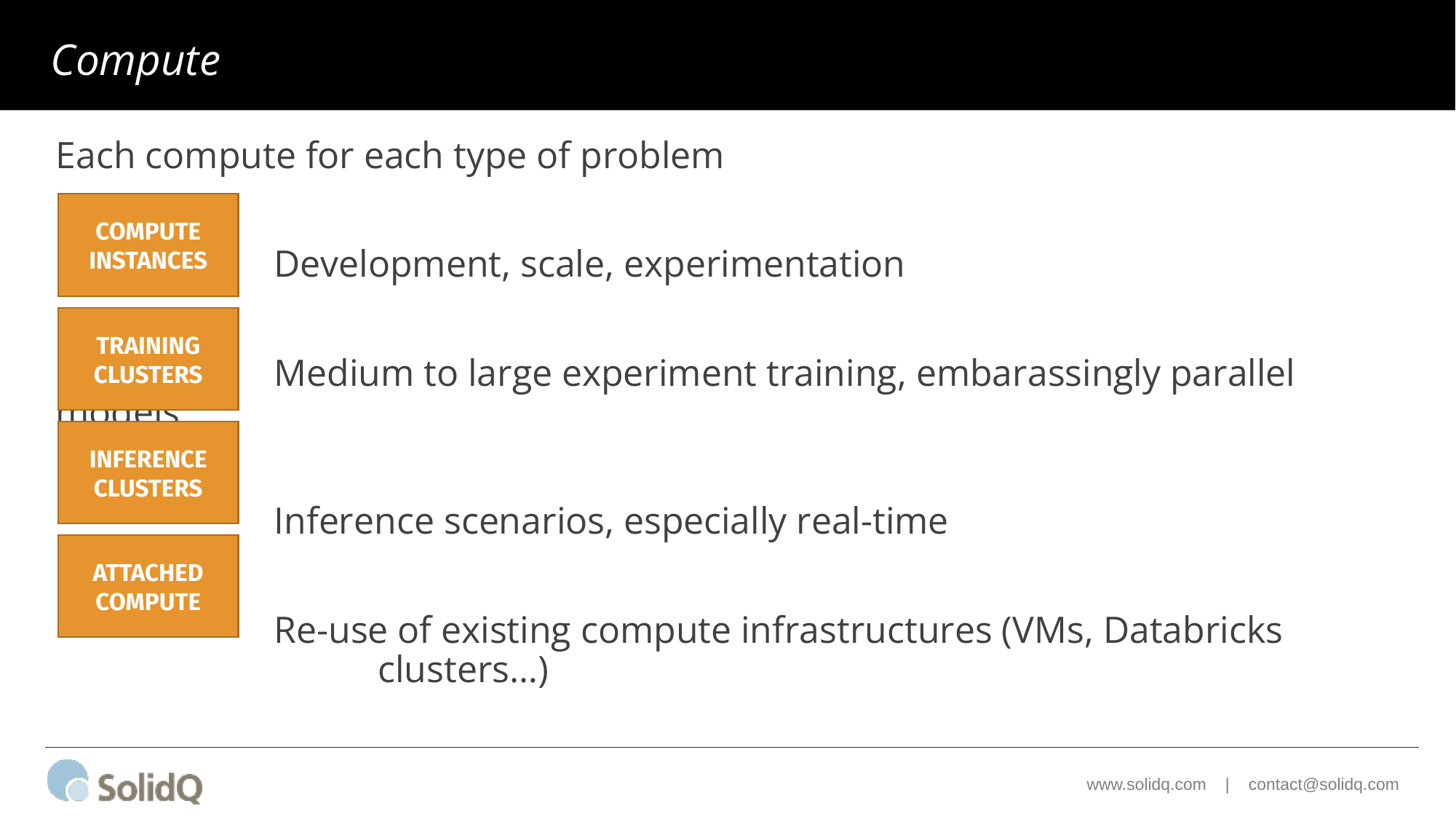

# Compute
Each compute for each type of problem

		Development, scale, experimentation

		Medium to large experiment training, embarassingly parallel models

		Inference scenarios, especially real-time

		Re-use of existing compute infrastructures (VMs, Databricks 			           clusters…)
COMPUTE INSTANCES
TRAINING CLUSTERS
INFERENCE CLUSTERS
ATTACHED COMPUTE